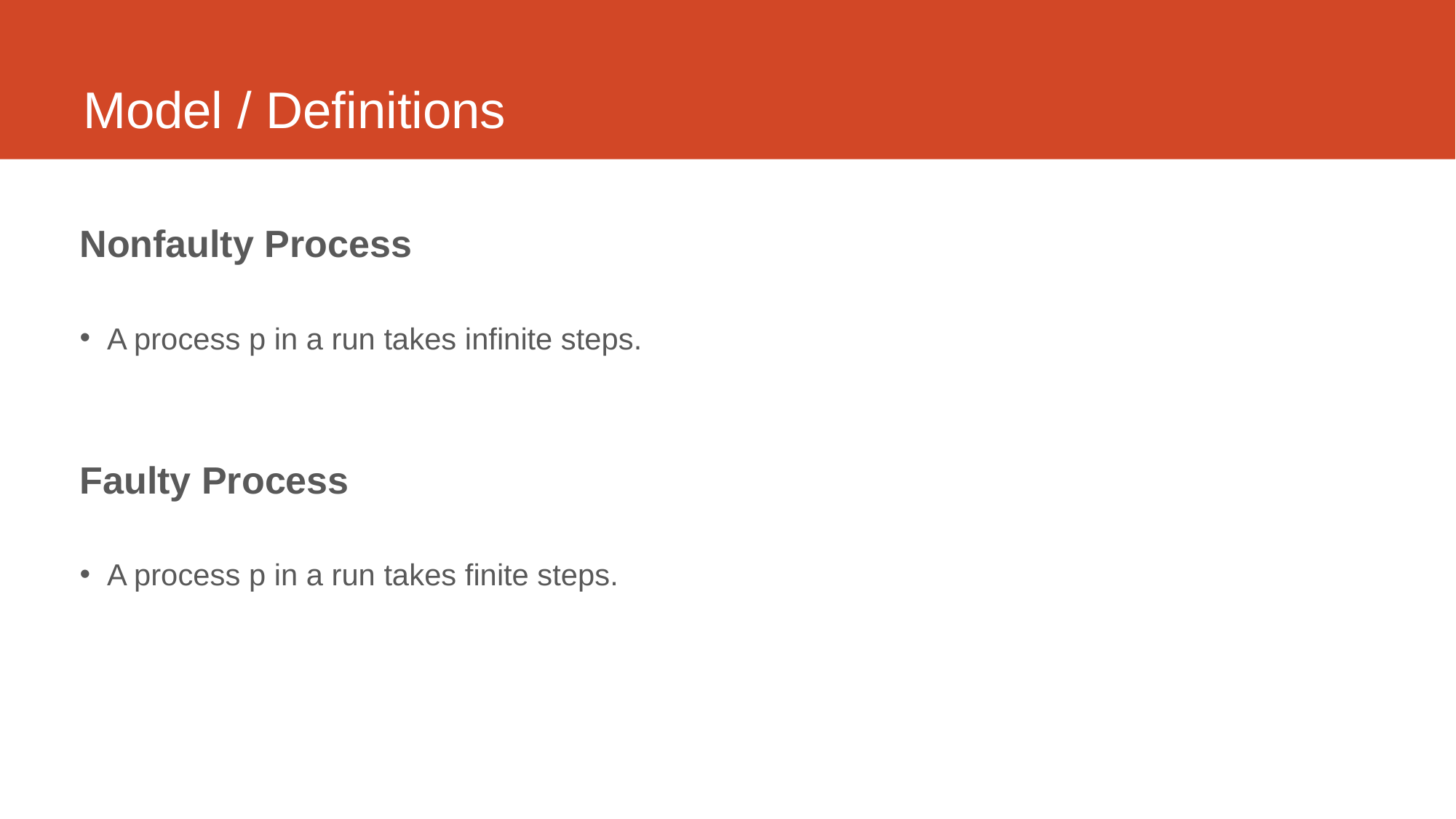

# Model / Definitions
Nonfaulty Process

A process p in a run takes infinite steps.
Faulty Process
A process p in a run takes finite steps.